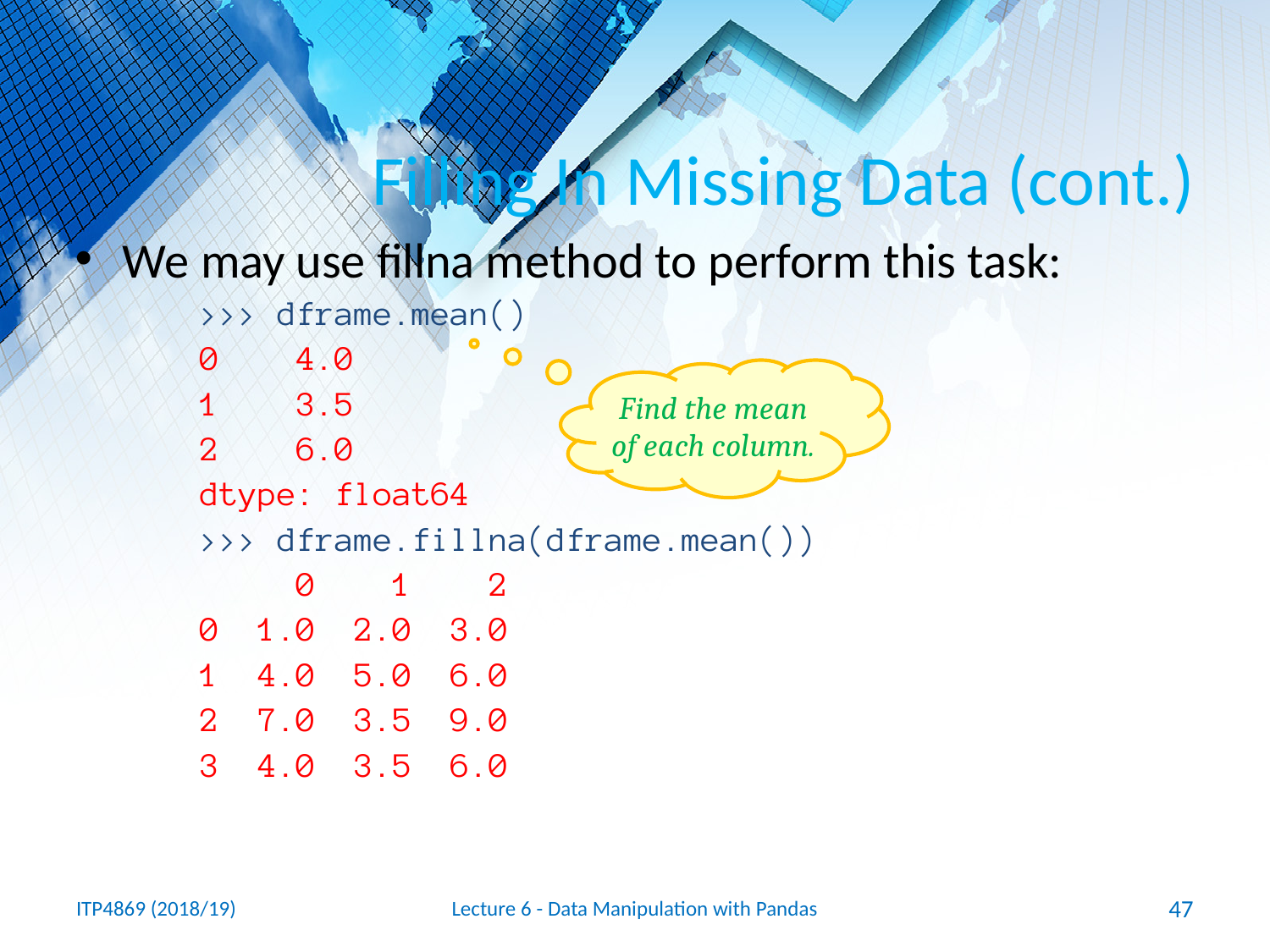

# Filling In Missing Data (cont.)
We may use fillna method to perform this task:
>>> dframe.mean()
0    4.0
1    3.5
2    6.0
dtype: float64
>>> dframe.fillna(dframe.mean())
     0    1    2
0  1.0  2.0  3.0
1  4.0  5.0  6.0
2  7.0  3.5  9.0
3  4.0  3.5  6.0
Find the mean of each column.
ITP4869 (2018/19)
Lecture 6 - Data Manipulation with Pandas
47